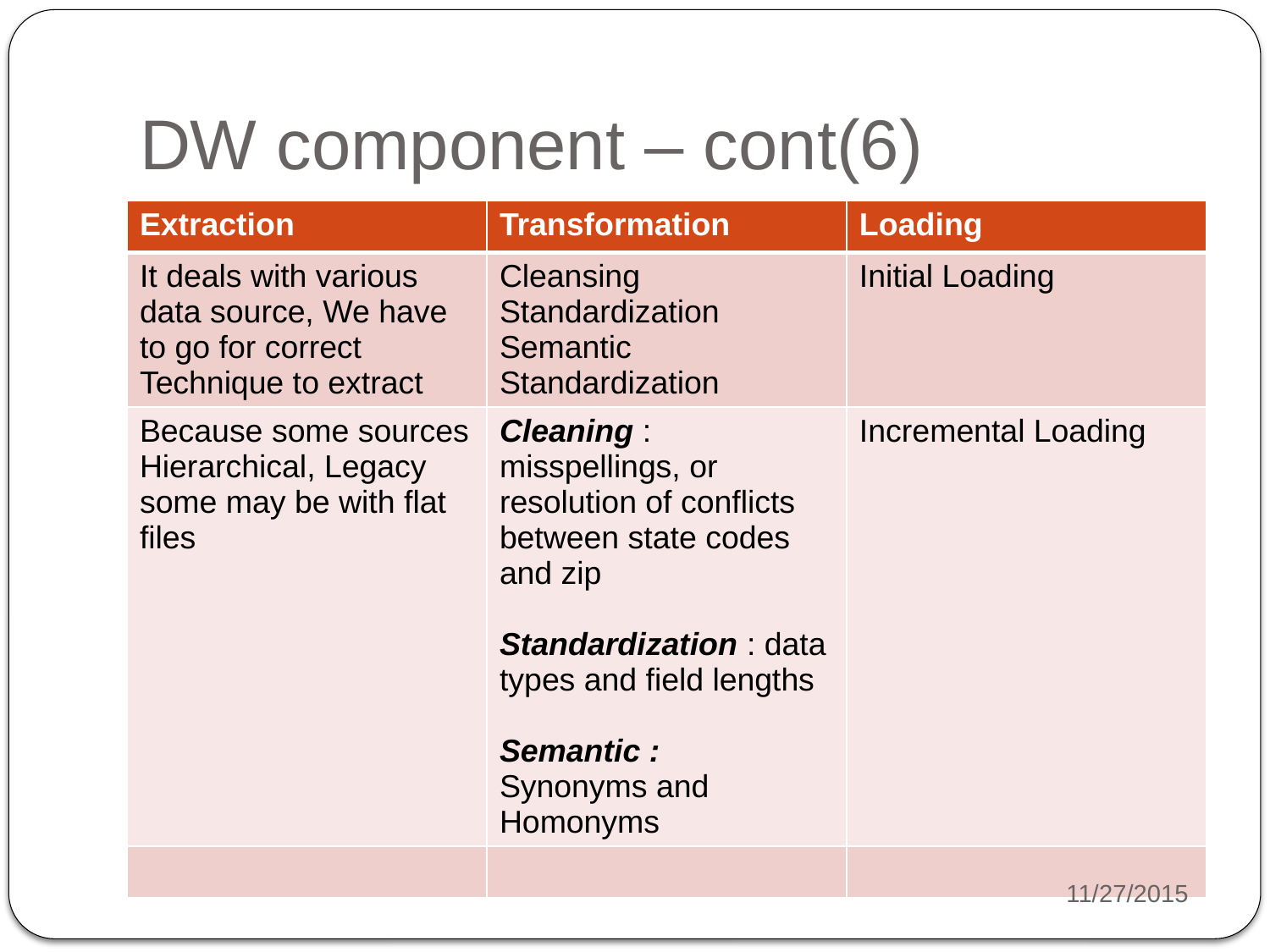

# DW component – cont(6)
| Extraction | Transformation | Loading |
| --- | --- | --- |
| It deals with various data source, We have to go for correct Technique to extract | Cleansing Standardization Semantic Standardization | Initial Loading |
| Because some sources Hierarchical, Legacy some may be with flat files | Cleaning : misspellings, or resolution of conflicts between state codes and zip Standardization : data types and field lengths Semantic : Synonyms and Homonyms | Incremental Loading |
|  |  |  |
11/27/2015